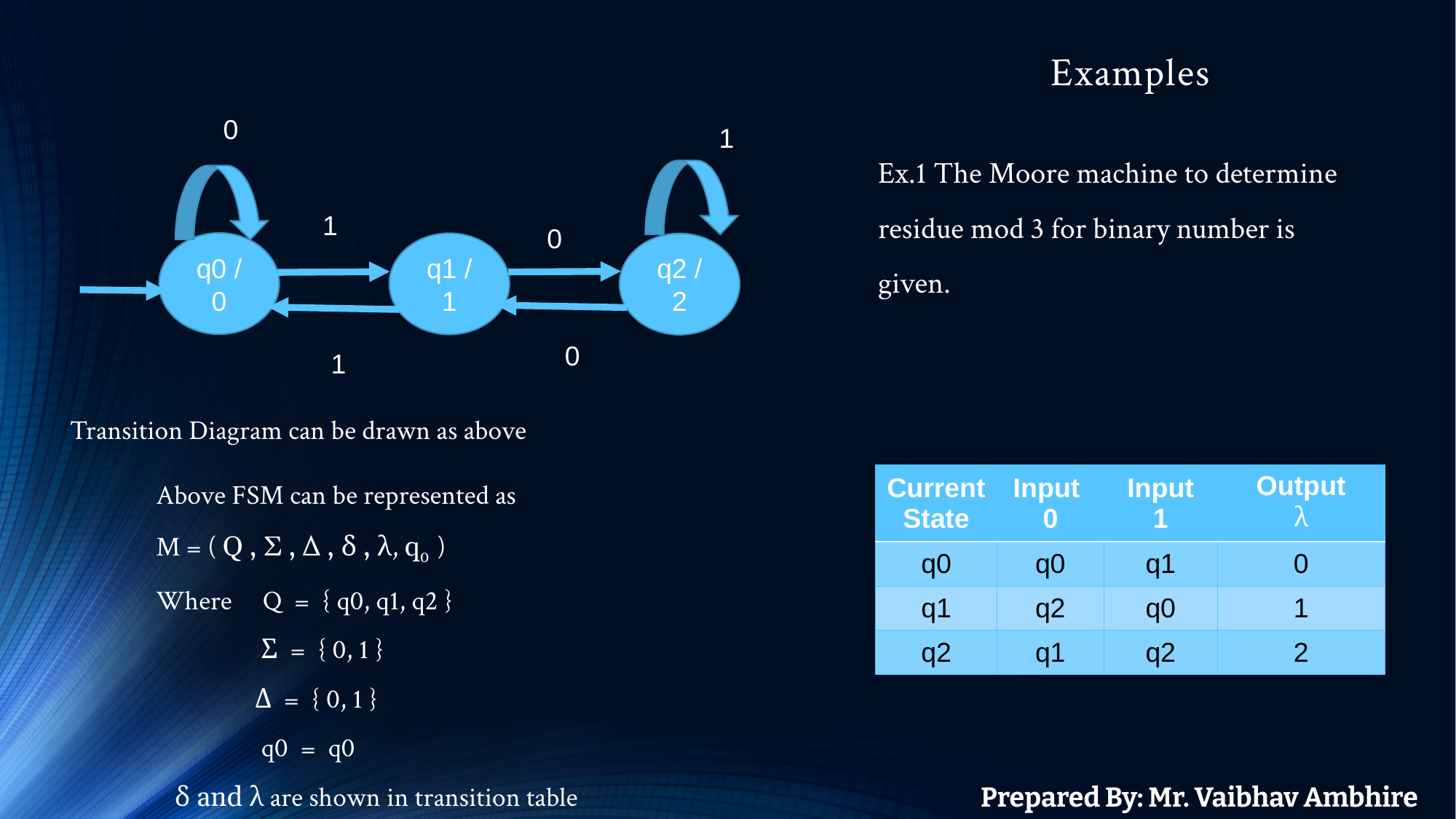

# Examples
0
1
Ex.1 The Moore machine to determine residue mod 3 for binary number is given.

1
0
q0 / 0
q1 / 1
q2 / 2
0
1
Transition Diagram can be drawn as above
Above FSM can be represented as
M = ( Q , Σ , Δ , δ , λ, q0  )
Where     Q  =  { q0, q1, q2 }
                 Σ  =  { 0, 1 }
                Δ  =  { 0, 1 }
                 q0  =  q0
   δ and λ are shown in transition table
| Current State | Input  0 | Input 1 | Output λ |
| --- | --- | --- | --- |
| q0 | q0 | q1 | 0 |
| q1 | q2 | q0 | 1 |
| q2 | q1 | q2 | 2 |